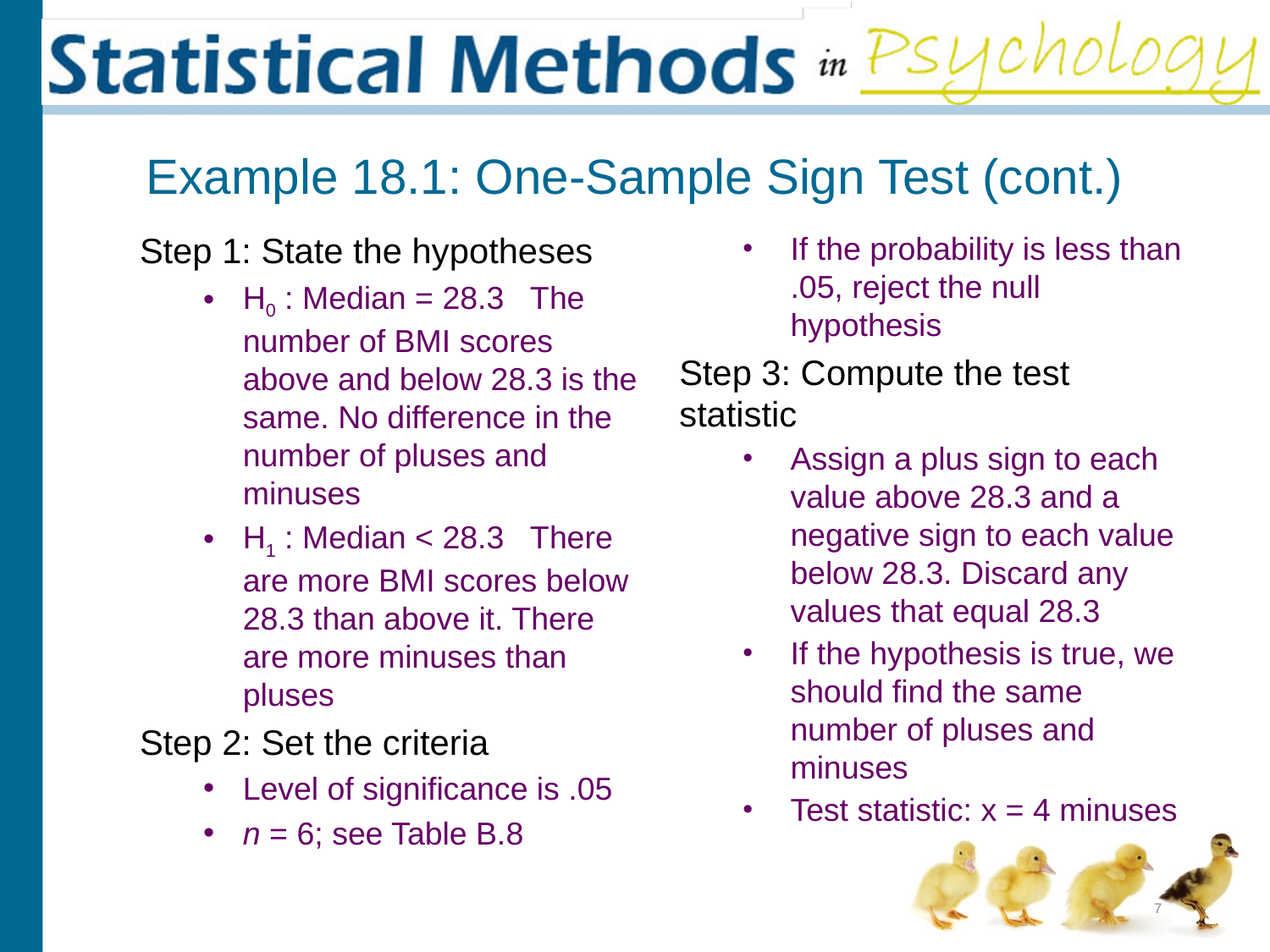

# Example 18.1: One-Sample Sign Test (cont.)
Step 1: State the hypotheses
H0 : Median = 28.3   The number of BMI scores above and below 28.3 is the same. No difference in the number of pluses and minuses
H1 : Median < 28.3   There are more BMI scores below 28.3 than above it. There are more minuses than pluses
Step 2: Set the criteria
Level of significance is .05
n = 6; see Table B.8
If the probability is less than .05, reject the null hypothesis
Step 3: Compute the test statistic
Assign a plus sign to each value above 28.3 and a negative sign to each value below 28.3. Discard any values that equal 28.3
If the hypothesis is true, we should find the same number of pluses and minuses
Test statistic: x = 4 minuses
7